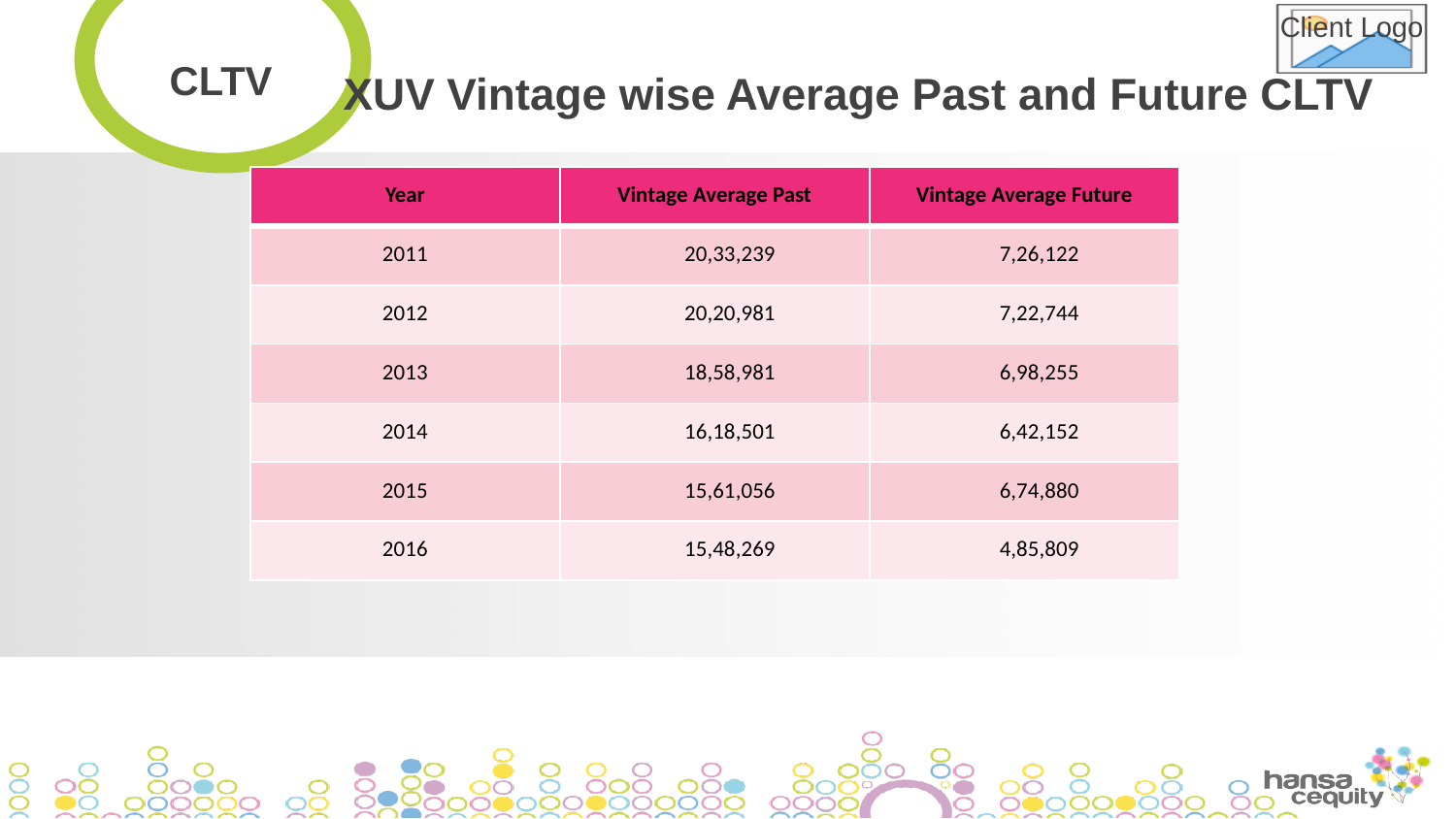

CLTV

XUV Vintage wise Average Past and Future CLTV
| Year | Vintage Average Past | Vintage Average Future |
| --- | --- | --- |
| 2011 | 20,33,239 | 7,26,122 |
| 2012 | 20,20,981 | 7,22,744 |
| 2013 | 18,58,981 | 6,98,255 |
| 2014 | 16,18,501 | 6,42,152 |
| 2015 | 15,61,056 | 6,74,880 |
| 2016 | 15,48,269 | 4,85,809 |